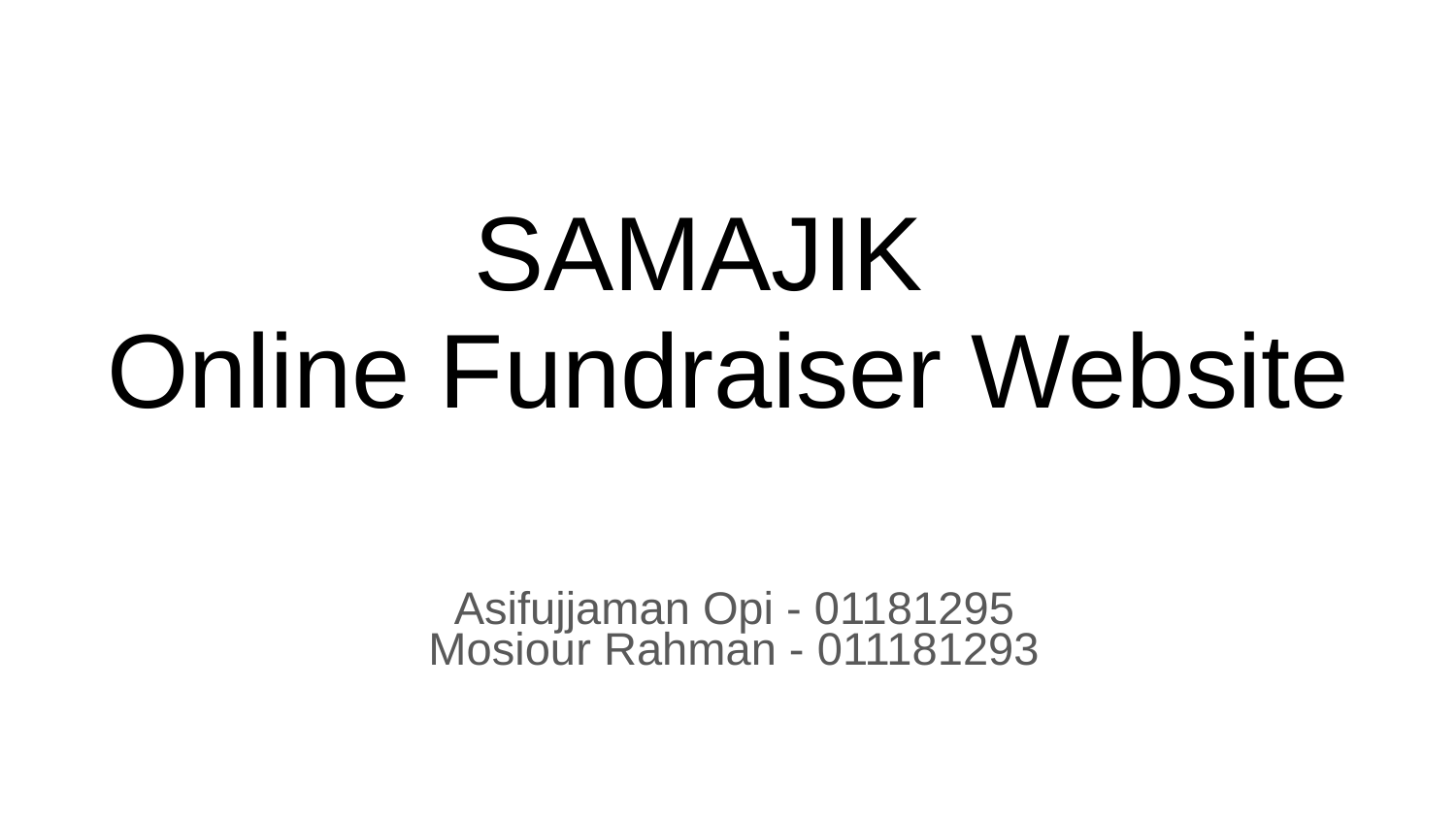

# SAMAJIK
Online Fundraiser Website
 					Asifujjaman Opi - 01181295
 Mosiour Rahman - 011181293